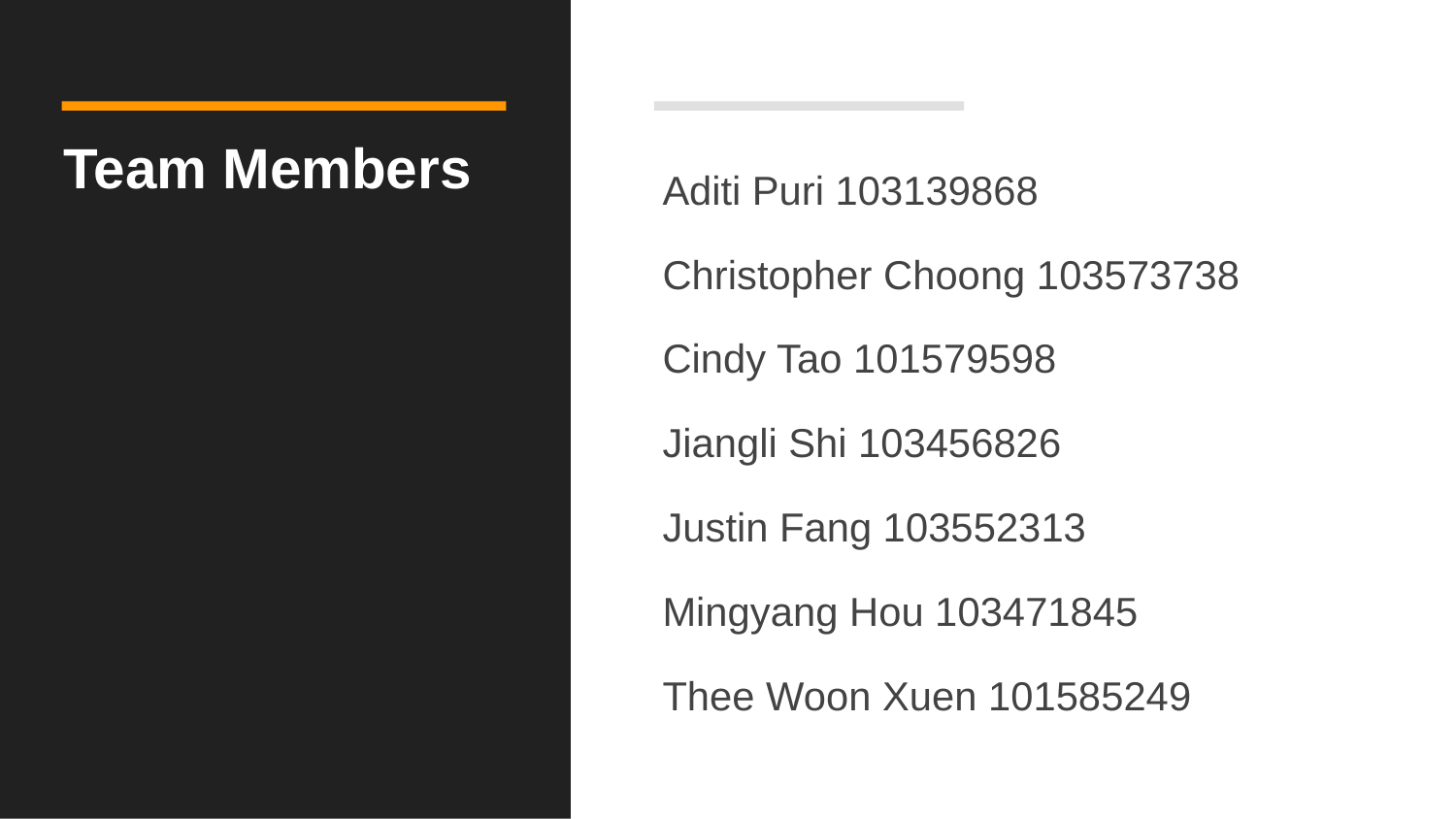

# Team Members
Aditi Puri 103139868
Christopher Choong 103573738
Cindy Tao 101579598
Jiangli Shi 103456826
Justin Fang 103552313
Mingyang Hou 103471845
Thee Woon Xuen 101585249